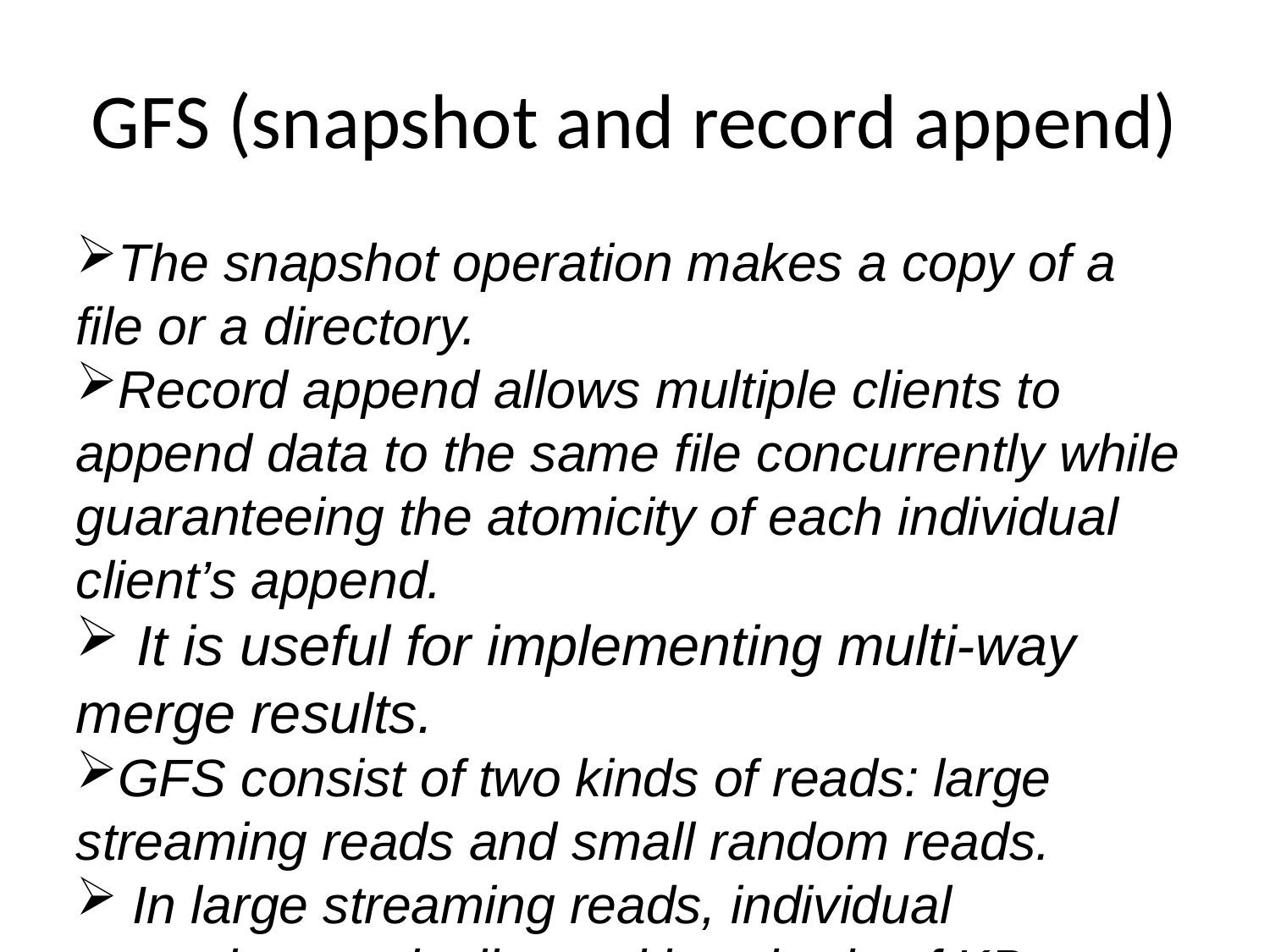

GFS (snapshot and record append)
The snapshot operation makes a copy of a file or a directory.
Record append allows multiple clients to append data to the same file concurrently while guaranteeing the atomicity of each individual client’s append.
 It is useful for implementing multi-way merge results.
GFS consist of two kinds of reads: large streaming reads and small random reads.
 In large streaming reads, individual operations typically read hundreds of KBs, more commonly 1 MB or more.
A small random read typically reads a few KBs at some arbitrary offset.